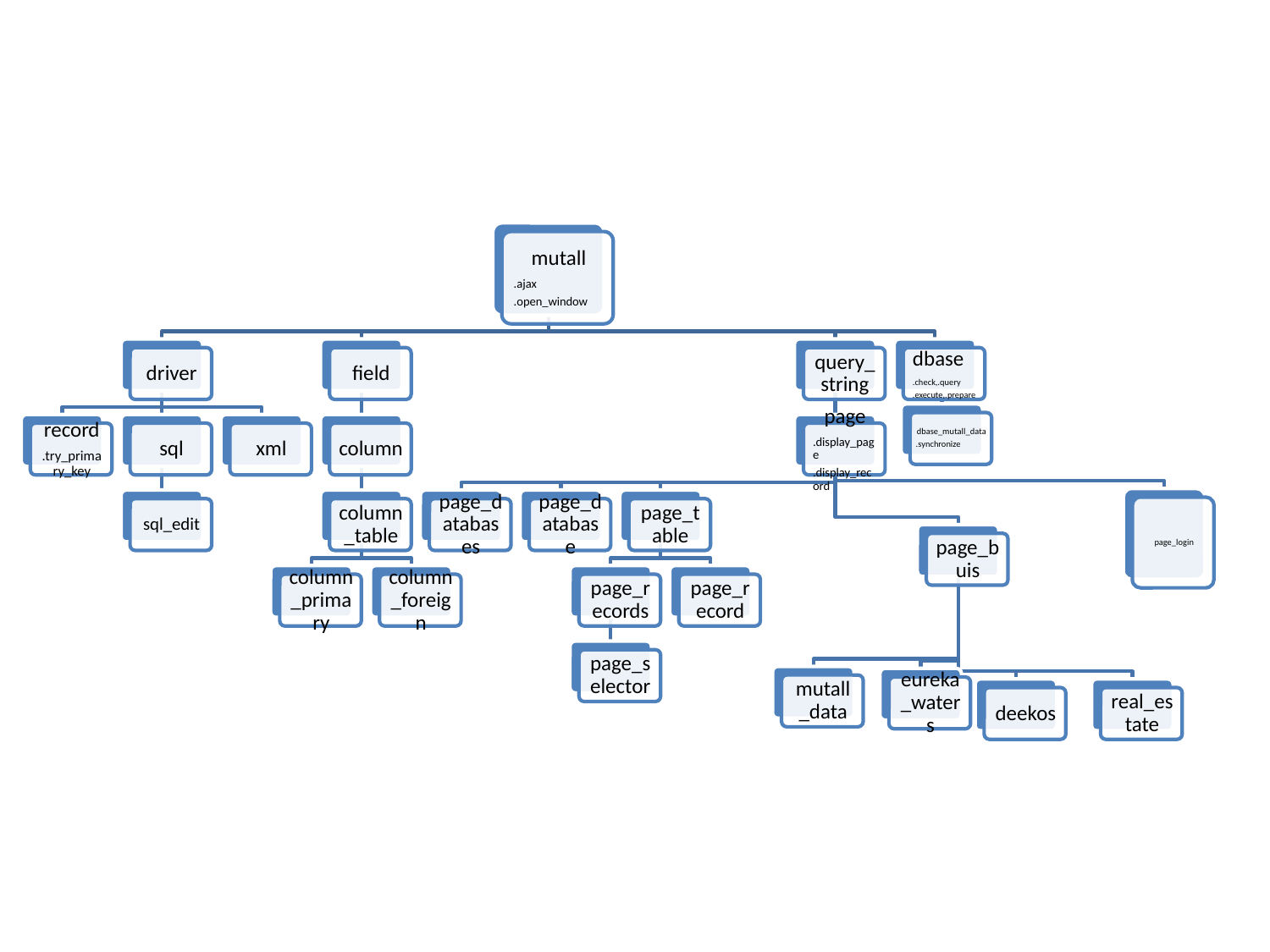

mutall
.ajax
.open_window
driver
record
.try_primary_key
sql
sql_edit
xml
field
column
column_table
column _primary
column_foreign
query_string
page
.display_page
.display_record
page_databases
page_database
page_table
page_records
page_selector
page_record
page_buis
mutall_data
eureka_waters
deekos
real_estate
page_login
dbase
.check,.query
.execute,.prepare
dbase_mutall_data
.synchronize